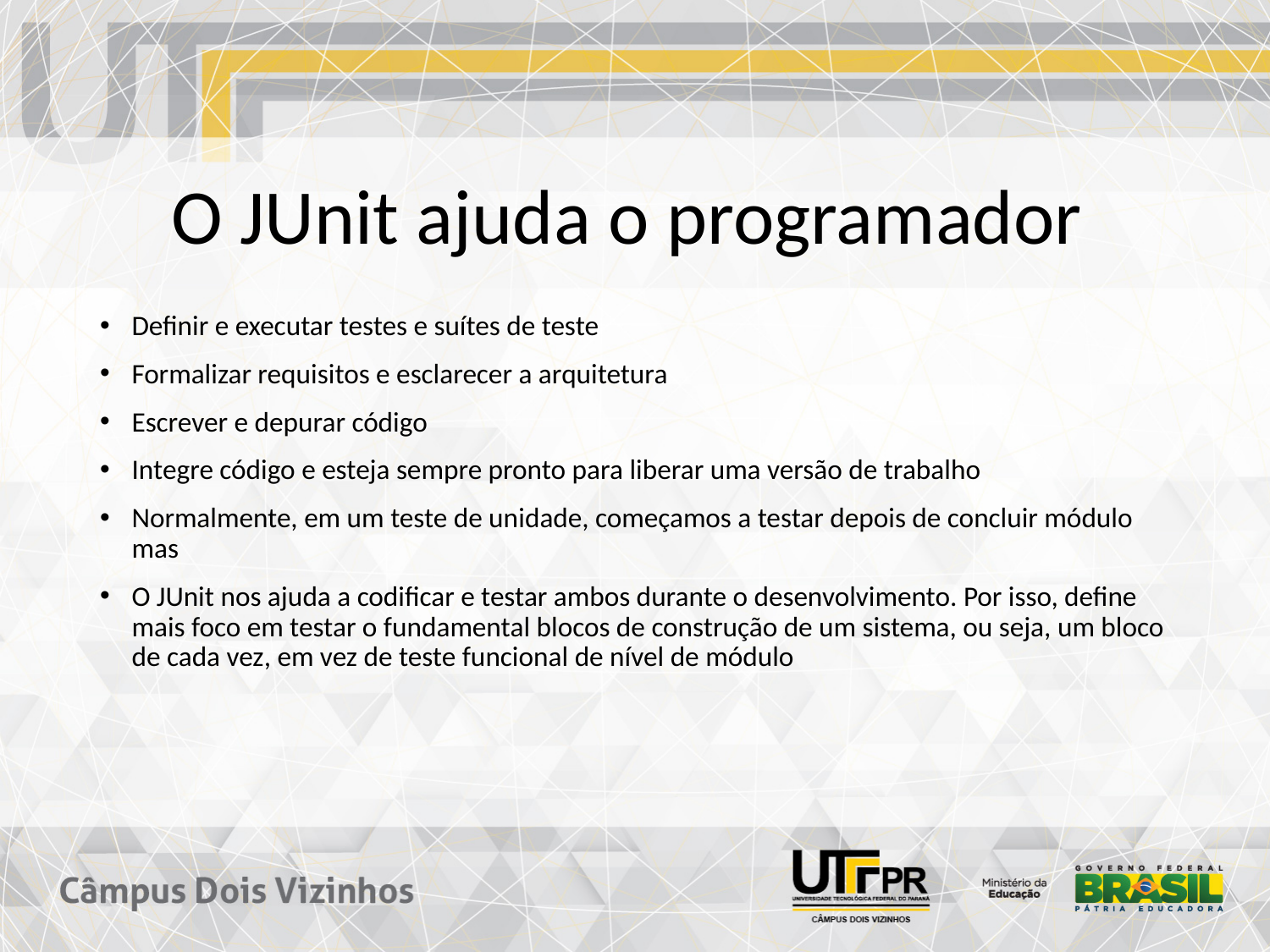

# O JUnit ajuda o programador

Definir e executar testes e suítes de teste
Formalizar requisitos e esclarecer a arquitetura
Escrever e depurar código
Integre código e esteja sempre pronto para liberar uma versão de trabalho
Normalmente, em um teste de unidade, começamos a testar depois de concluir módulo mas
O JUnit nos ajuda a codificar e testar ambos durante o desenvolvimento. Por isso, define mais foco em testar o fundamental blocos de construção de um sistema, ou seja, um bloco de cada vez, em vez de teste funcional de nível de módulo